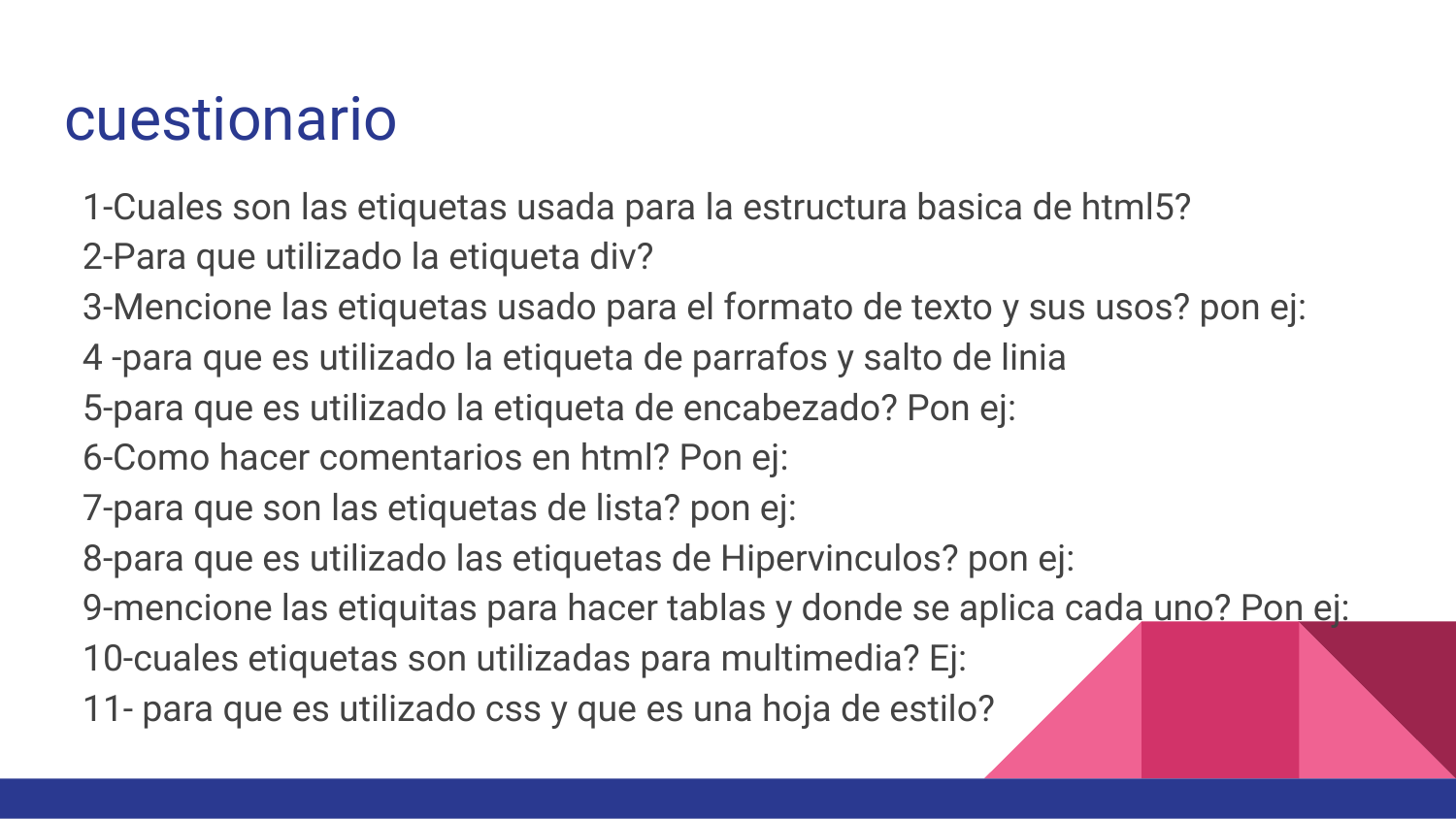

# cuestionario
1-Cuales son las etiquetas usada para la estructura basica de html5?
2-Para que utilizado la etiqueta div?
3-Mencione las etiquetas usado para el formato de texto y sus usos? pon ej:
4 -para que es utilizado la etiqueta de parrafos y salto de linia
5-para que es utilizado la etiqueta de encabezado? Pon ej:
6-Como hacer comentarios en html? Pon ej:
7-para que son las etiquetas de lista? pon ej:
8-para que es utilizado las etiquetas de Hipervinculos? pon ej:
9-mencione las etiquitas para hacer tablas y donde se aplica cada uno? Pon ej:
10-cuales etiquetas son utilizadas para multimedia? Ej:
11- para que es utilizado css y que es una hoja de estilo?